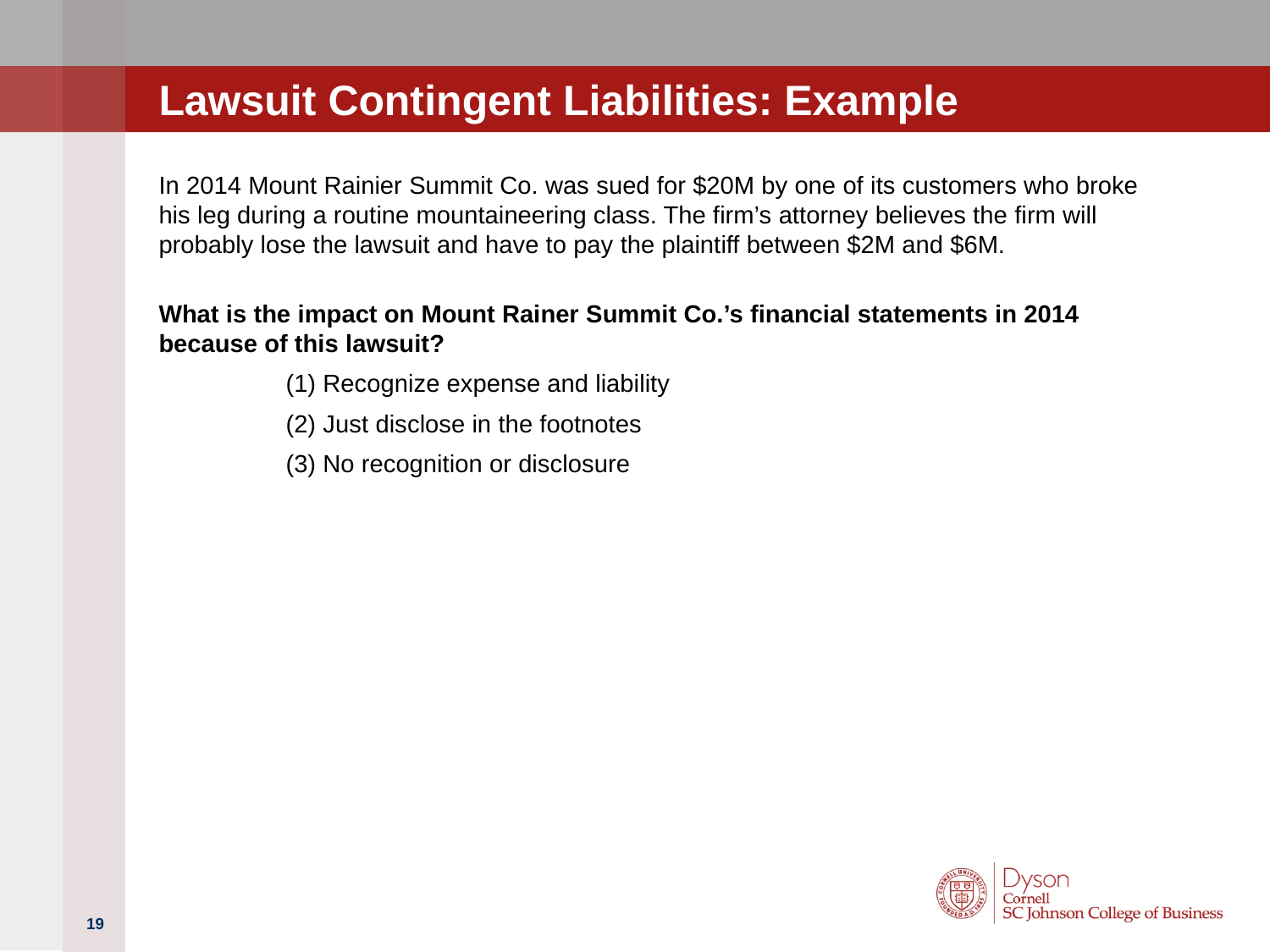

# Lawsuit Contingent Liabilities: Example
In 2014 Mount Rainier Summit Co. was sued for $20M by one of its customers who broke his leg during a routine mountaineering class. The firm’s attorney believes the firm will probably lose the lawsuit and have to pay the plaintiff between $2M and $6M.

What is the impact on Mount Rainer Summit Co.’s financial statements in 2014 because of this lawsuit?
	(1) Recognize expense and liability
	(2) Just disclose in the footnotes
	(3) No recognition or disclosure

19